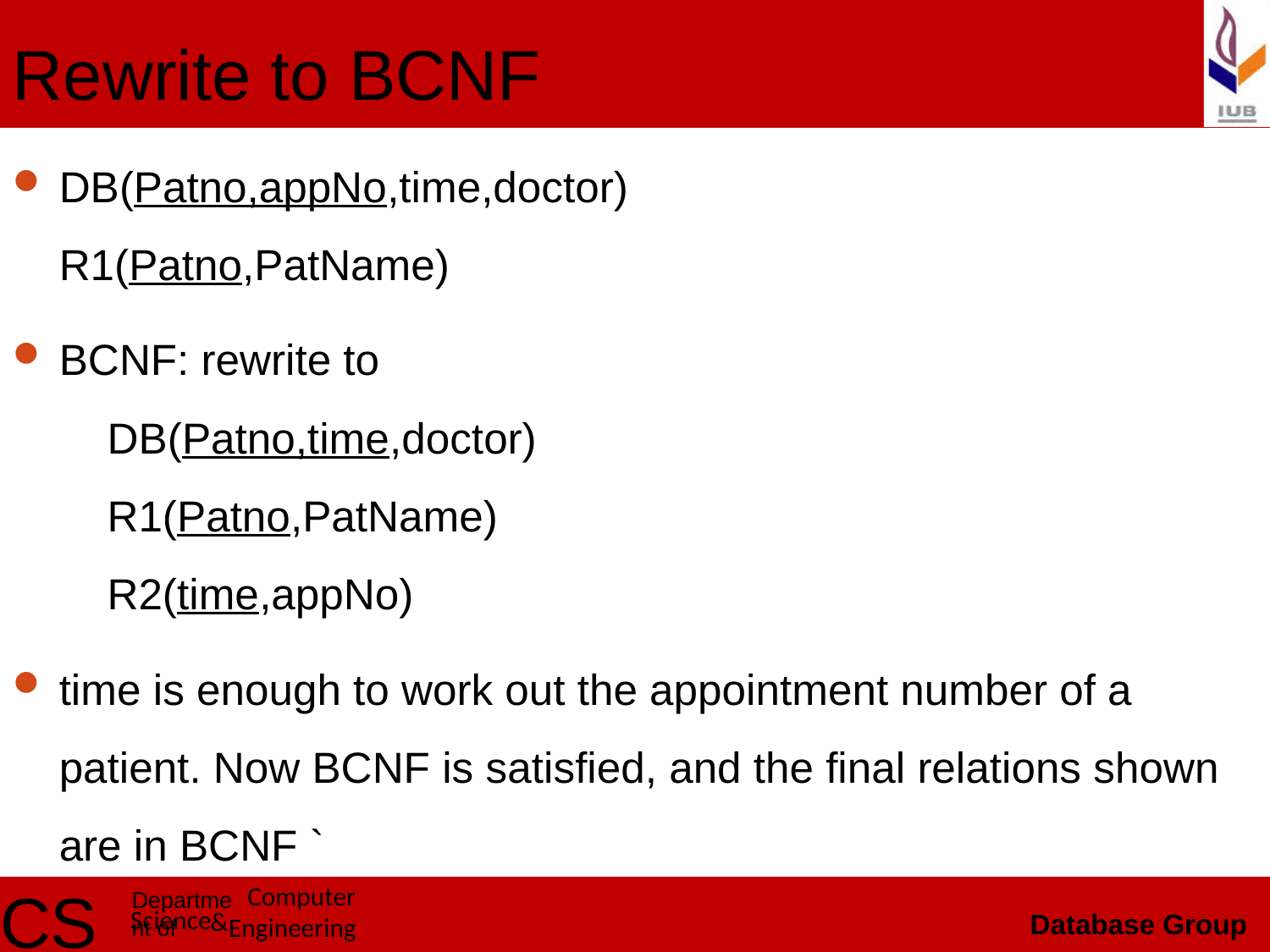

# Rewrite to BCNF
DB(Patno,appNo,time,doctor)
R1(Patno,PatName)
BCNF: rewrite to
    DB(Patno,time,doctor)
    R1(Patno,PatName)
    R2(time,appNo)
time is enough to work out the appointment number of a patient. Now BCNF is satisfied, and the final relations shown are in BCNF `